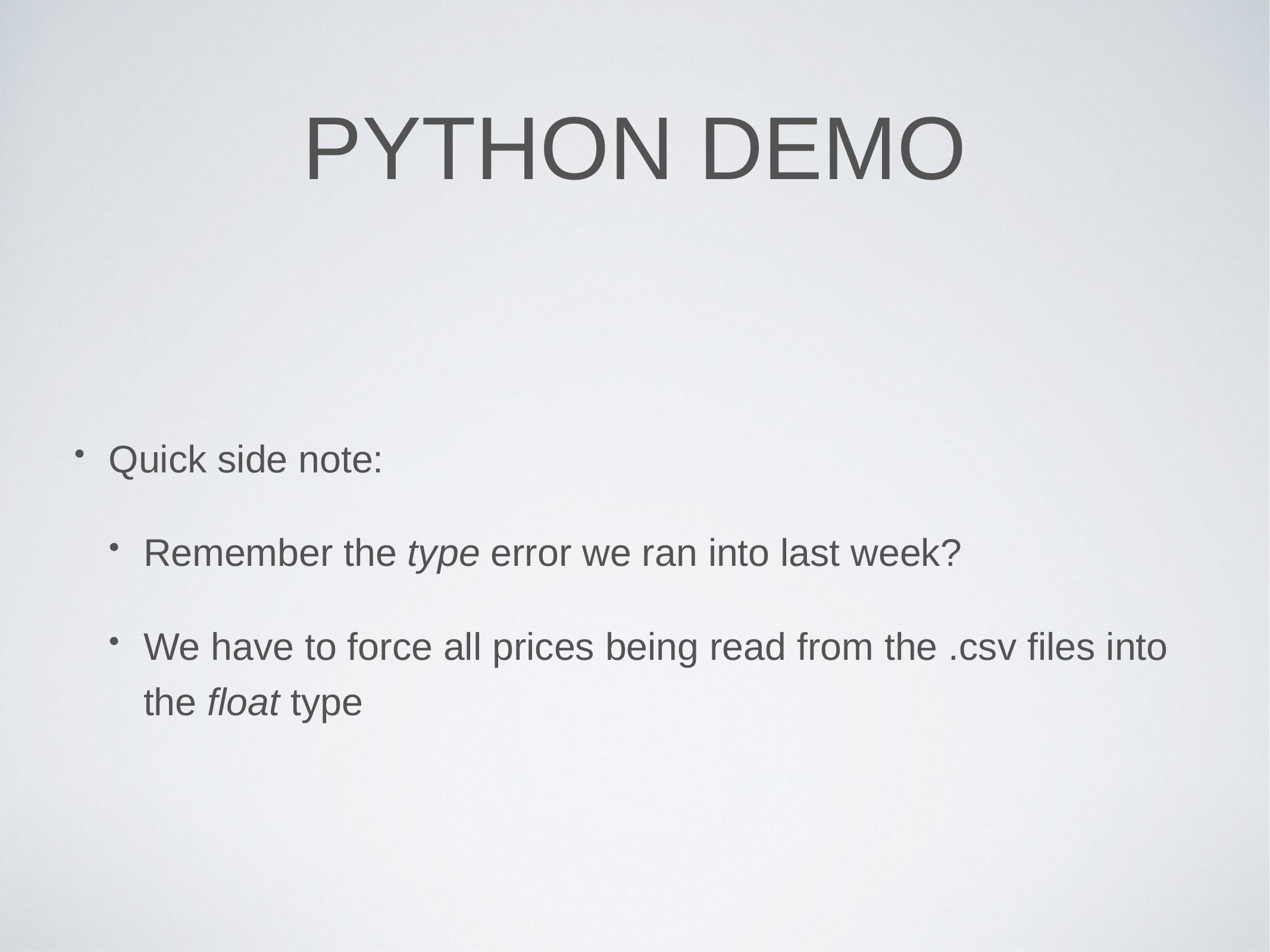

# Python demo
Quick side note:
Remember the type error we ran into last week?
We have to force all prices being read from the .csv files into the float type